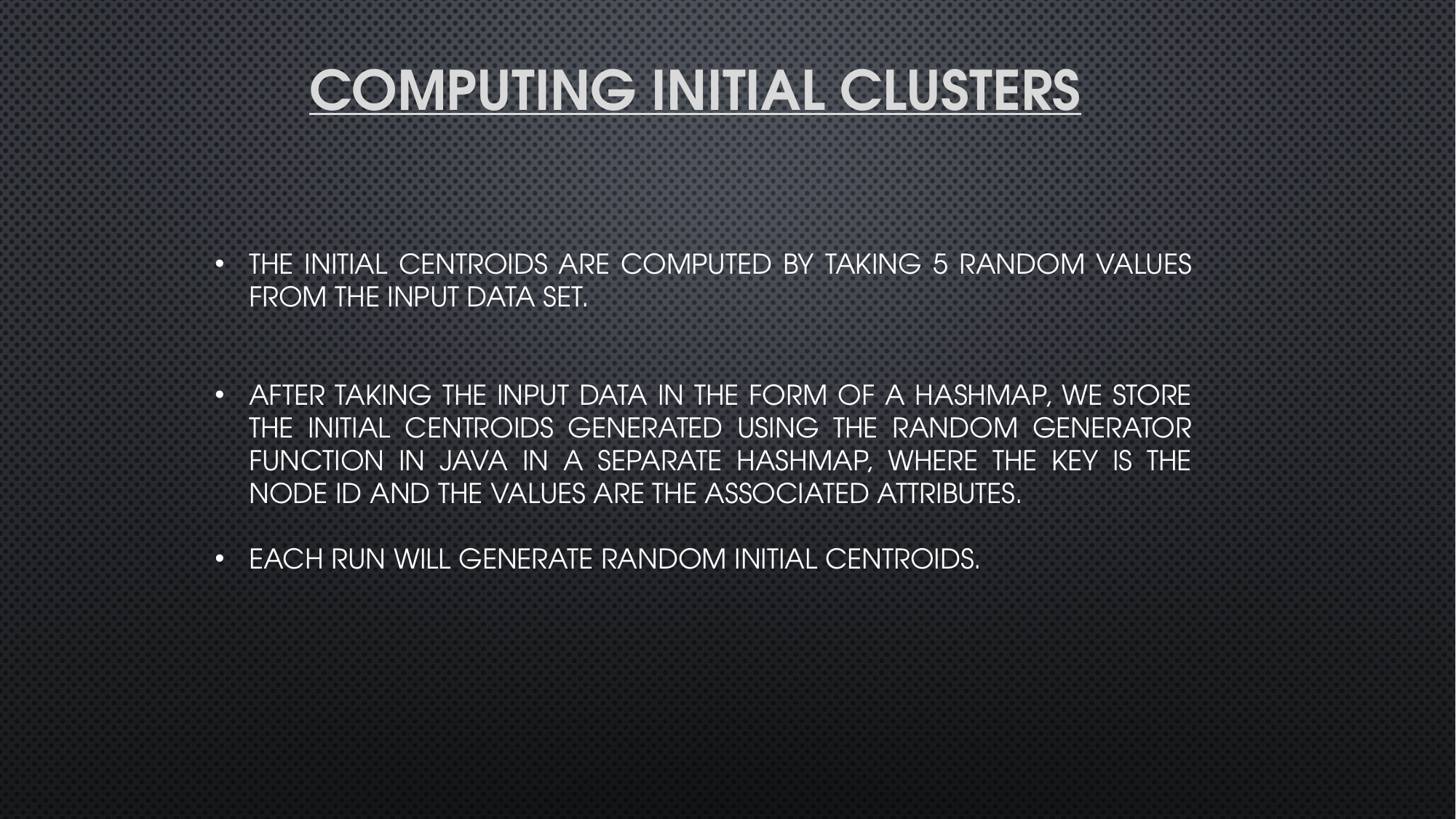

COMPUTING INITIAL CLUSTERS

THE INITIAL CENTROIDS ARE COMPUTED BY TAKING 5 RANDOM VALUES FROM THE INPUT DATA SET.

AFTER TAKING THE INPUT DATA IN THE FORM OF A HASHMAP, WE STORE THE INITIAL CENTROIDS GENERATED USING THE RANDOM GENERATOR FUNCTION IN JAVA IN A SEPARATE HASHMAP, WHERE THE KEY IS THE NODE ID AND THE VALUES ARE THE ASSOCIATED ATTRIBUTES.

EACH RUN WILL GENERATE RANDOM INITIAL CENTROIDS.